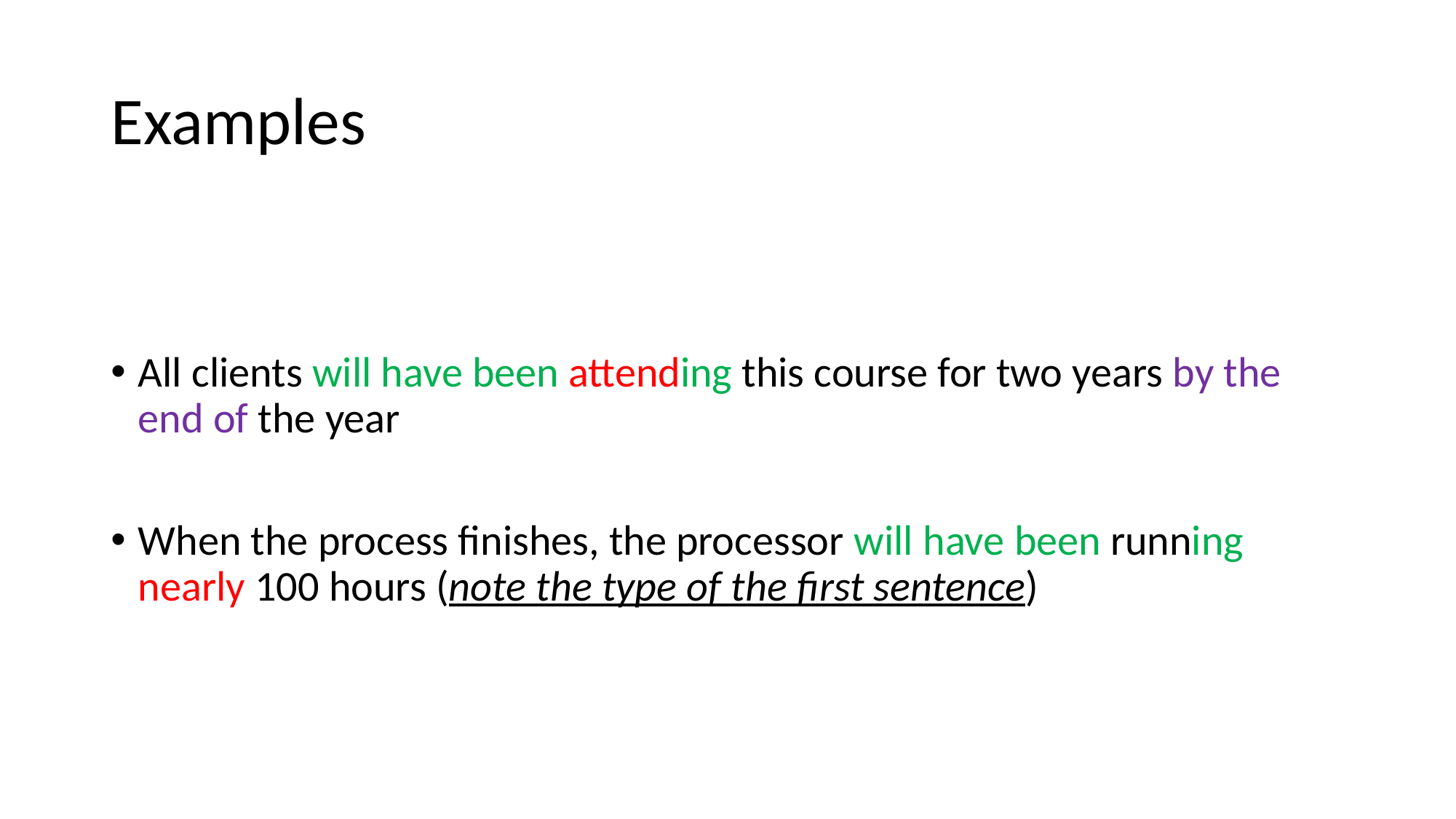

# Examples

All clients will have been attending this course for two years by the end of the year

When the process finishes, the processor will have been running nearly 100 hours (note the type of the first sentence)